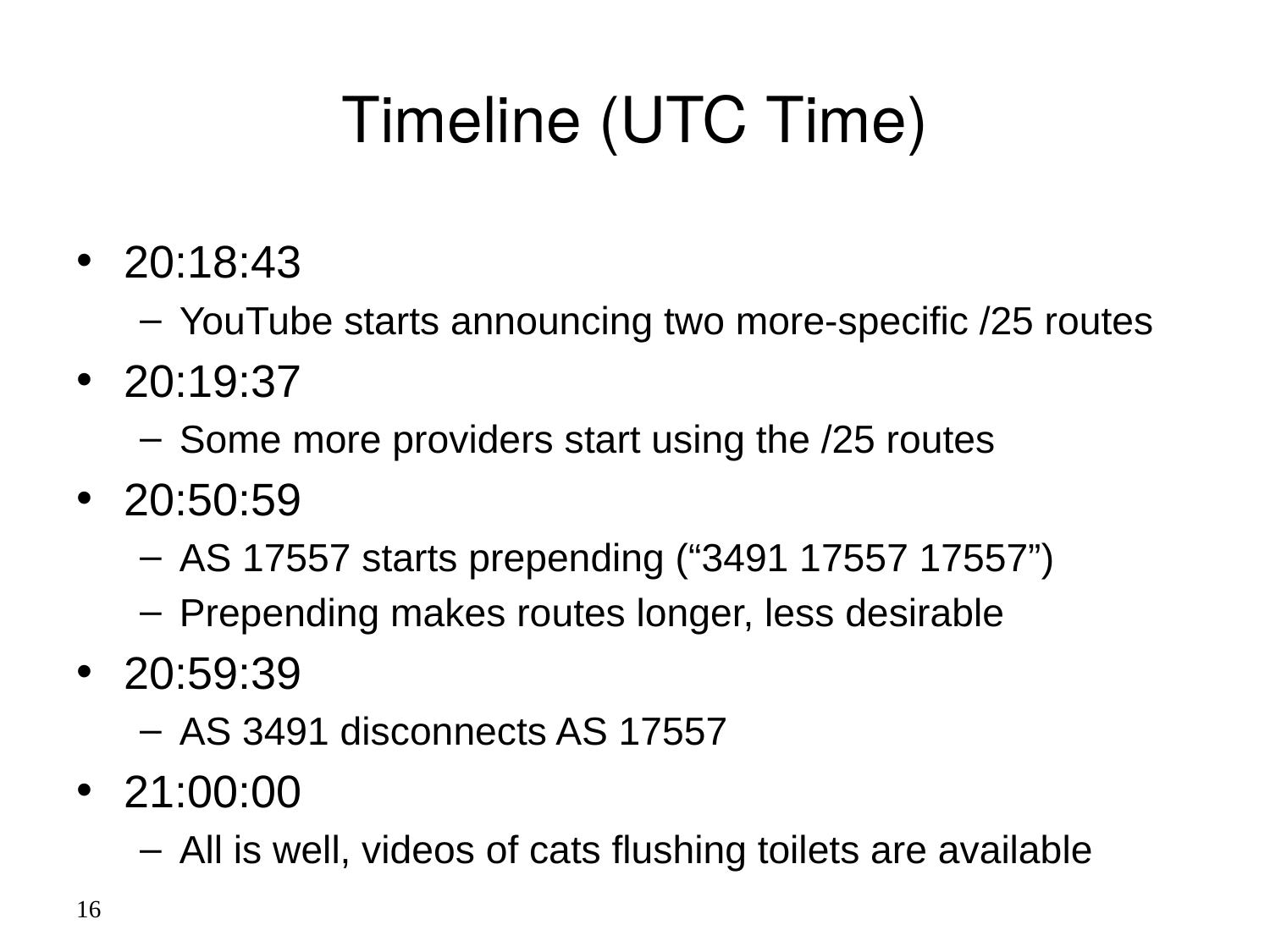

# Timeline (UTC Time)
20:18:43
YouTube starts announcing two more-specific /25 routes
20:19:37
Some more providers start using the /25 routes
20:50:59
AS 17557 starts prepending (“3491 17557 17557”)
Prepending makes routes longer, less desirable
20:59:39
AS 3491 disconnects AS 17557
21:00:00
All is well, videos of cats flushing toilets are available
16